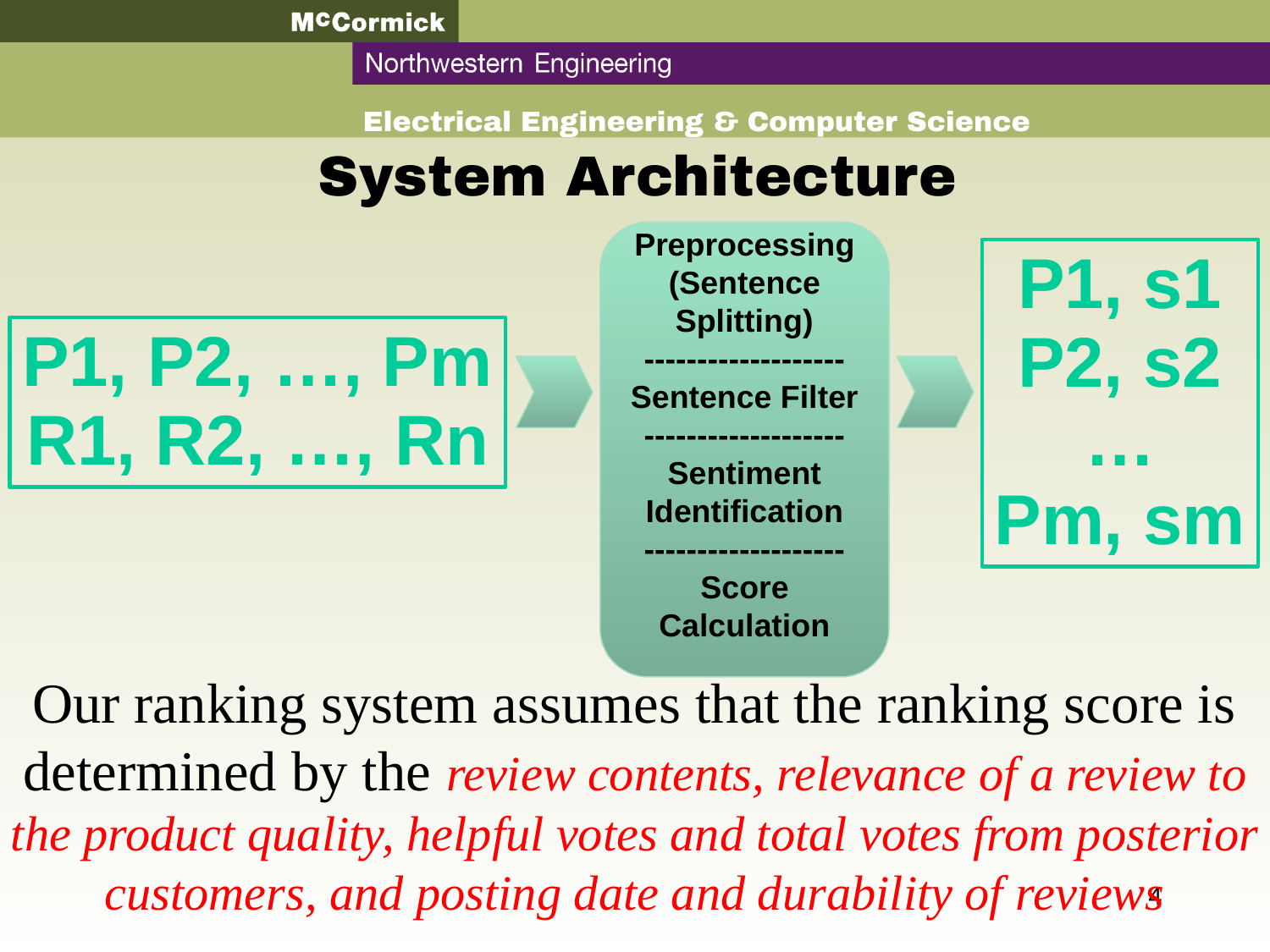

System Architecture
Preprocessing (Sentence
Splitting)
-------------------
Sentence Filter
-------------------
Sentiment Identification
-------------------
Score Calculation

P1, s1
P2, s2
…
Pm, sm
P1, P2, …, Pm
R1, R2, …, Rn
Our ranking system assumes that the ranking score is determined by the review contents, relevance of a review to the product quality, helpful votes and total votes from posterior customers, and posting date and durability of reviews